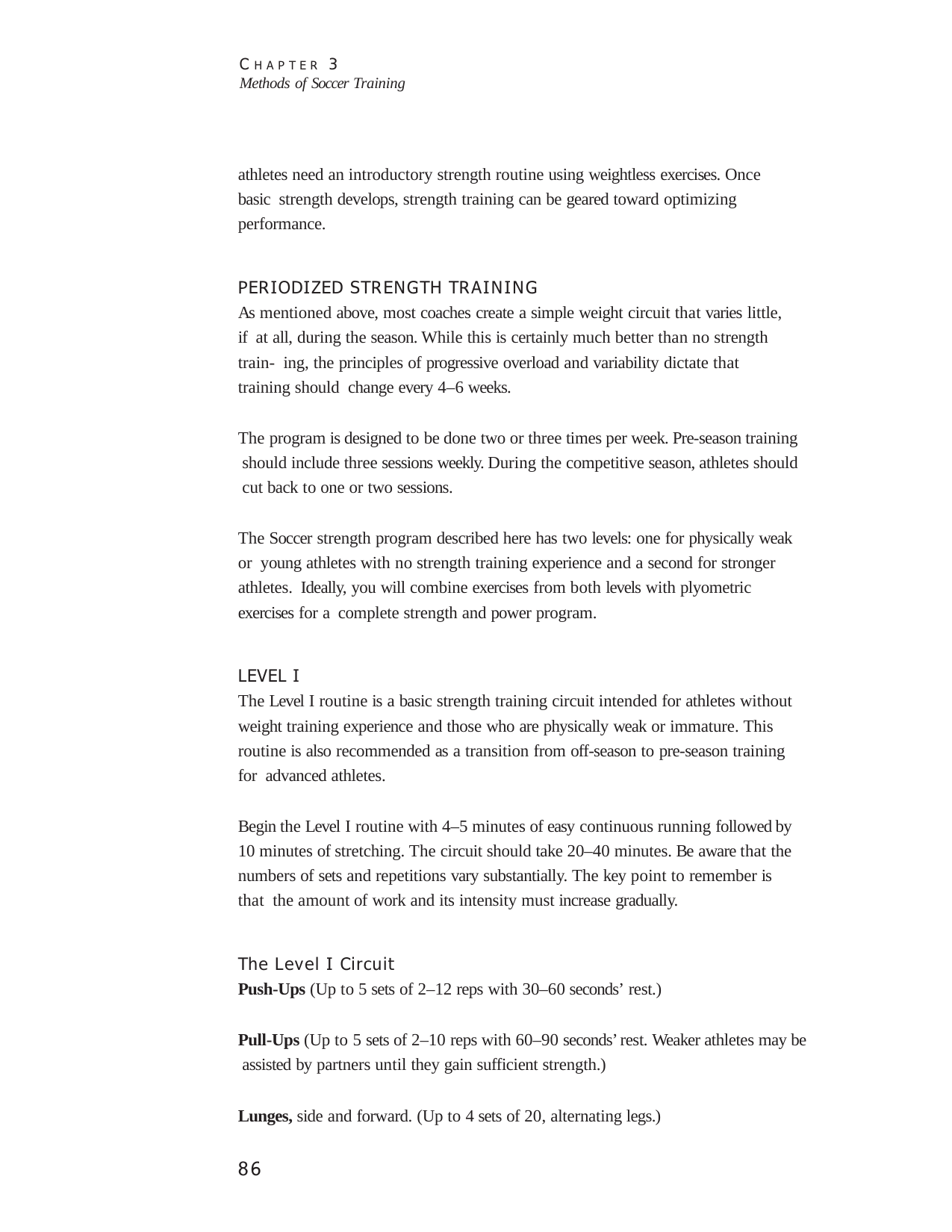

C H A P T E R   3
Methods of Soccer Training
athletes need an introductory strength routine using weightless exercises. Once basic  strength develops, strength training can be geared toward optimizing performance.

PERIODIZED STRENGTH TRAINING
As mentioned above, most coaches create a simple weight circuit that varies little, if  at all, during the season. While this is certainly much better than no strength train-  ing, the principles of progressive overload and variability dictate that training should  change every 4–6 weeks.

The program is designed to be done two or three times per week. Pre-season training  should include three sessions weekly. During the competitive season, athletes should  cut back to one or two sessions.

The Soccer strength program described here has two levels: one for physically weak or  young athletes with no strength training experience and a second for stronger athletes.  Ideally, you will combine exercises from both levels with plyometric exercises for a  complete strength and power program.

LEVEL I
The Level I routine is a basic strength training circuit intended for athletes without  weight training experience and those who are physically weak or immature. This  routine is also recommended as a transition from off-season to pre-season training for  advanced athletes.

Begin the Level I routine with 4–5 minutes of easy continuous running followed by  10 minutes of stretching. The circuit should take 20–40 minutes. Be aware that the  numbers of sets and repetitions vary substantially. The key point to remember is that  the amount of work and its intensity must increase gradually.

The Level I Circuit
Push-Ups (Up to 5 sets of 2–12 reps with 30–60 seconds’ rest.)

Pull-Ups (Up to 5 sets of 2–10 reps with 60–90 seconds’ rest. Weaker athletes may be  assisted by partners until they gain sufficient strength.)

Lunges, side and forward. (Up to 4 sets of 20, alternating legs.)
86